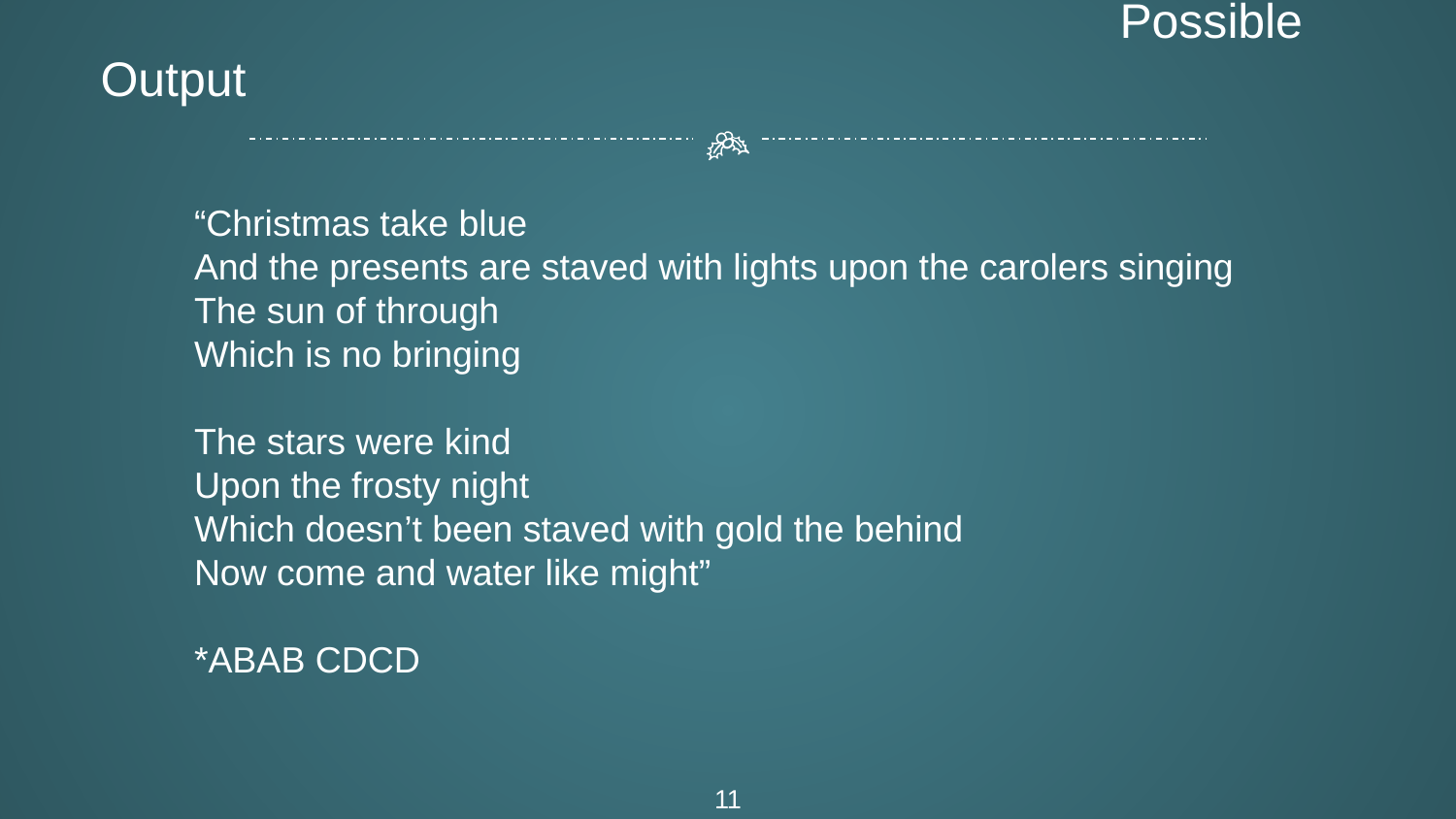

# Possible Output
“Christmas take blue
And the presents are staved with lights upon the carolers singing
The sun of through
Which is no bringing

The stars were kind
Upon the frosty night
Which doesn’t been staved with gold the behind
Now come and water like might”

*ABAB CDCD
11